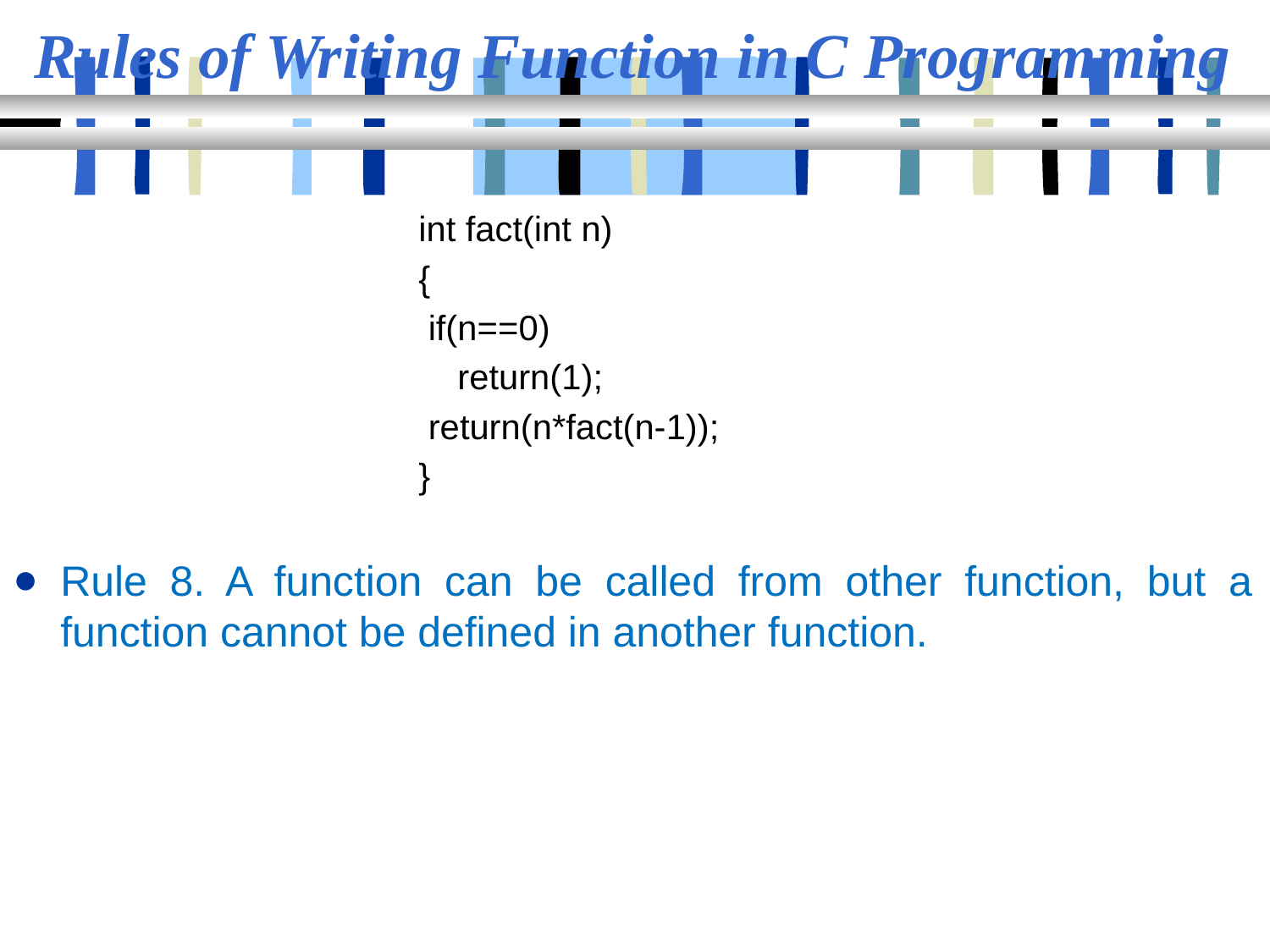

# Rules of Writing Function in C Programming

int fact(int n)
{
 if(n==0)
    return(1);
 return(n*fact(n-1));
}

Rule 8. A function can be called from other function, but a function cannot be defined in another function.